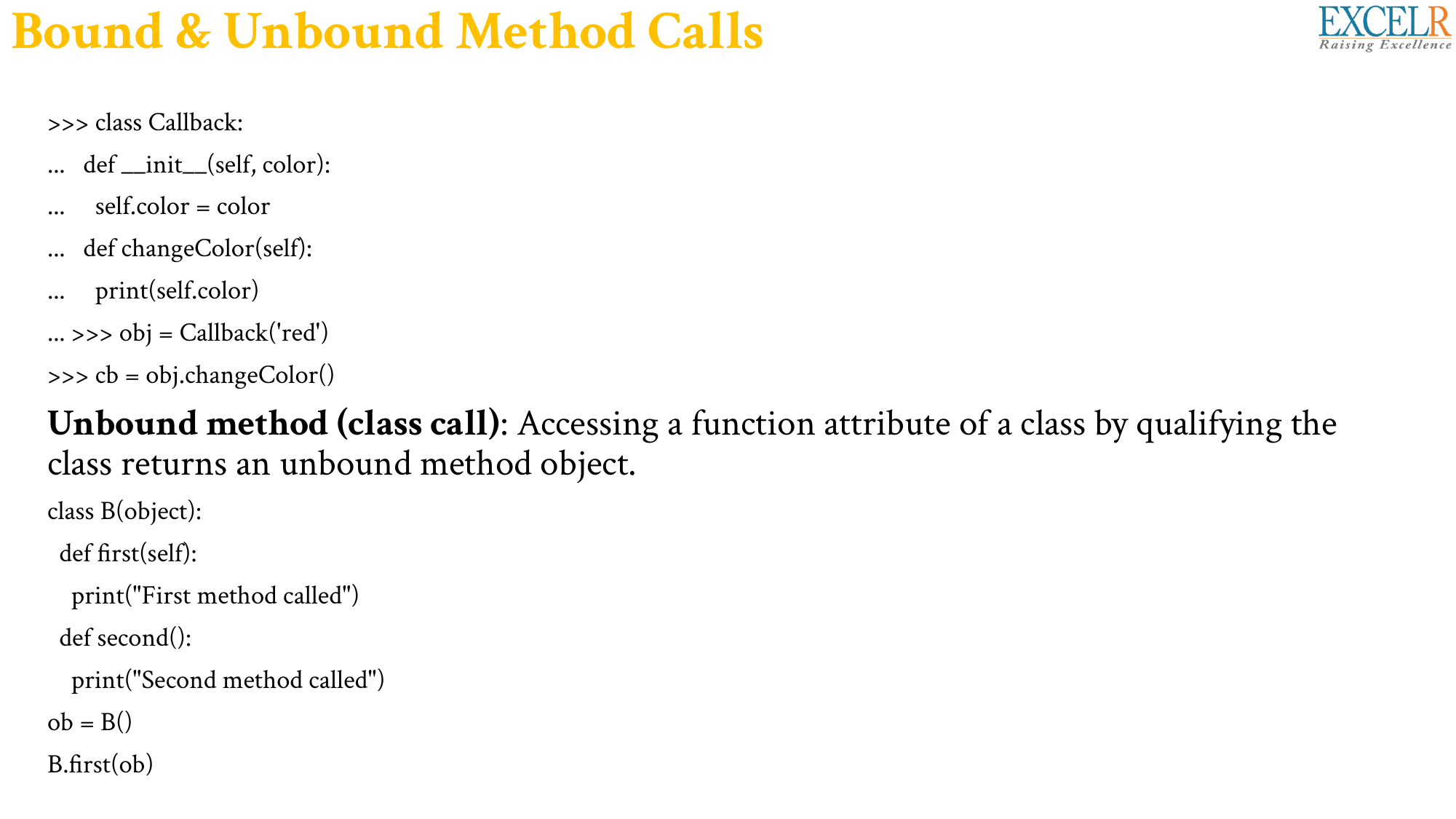

# Bound & Unbound Method Calls
>>> class Callback:
...   def __init__(self, color):
...     self.color = color
...   def changeColor(self):
...     print(self.color)
... >>> obj = Callback('red')
>>> cb = obj.changeColor()
Unbound method (class call): Accessing a function attribute of a class by qualifying the class returns an unbound method object.
class B(object):
  def first(self):
    print("First method called")
  def second():
    print("Second method called")
ob = B()
B.first(ob)